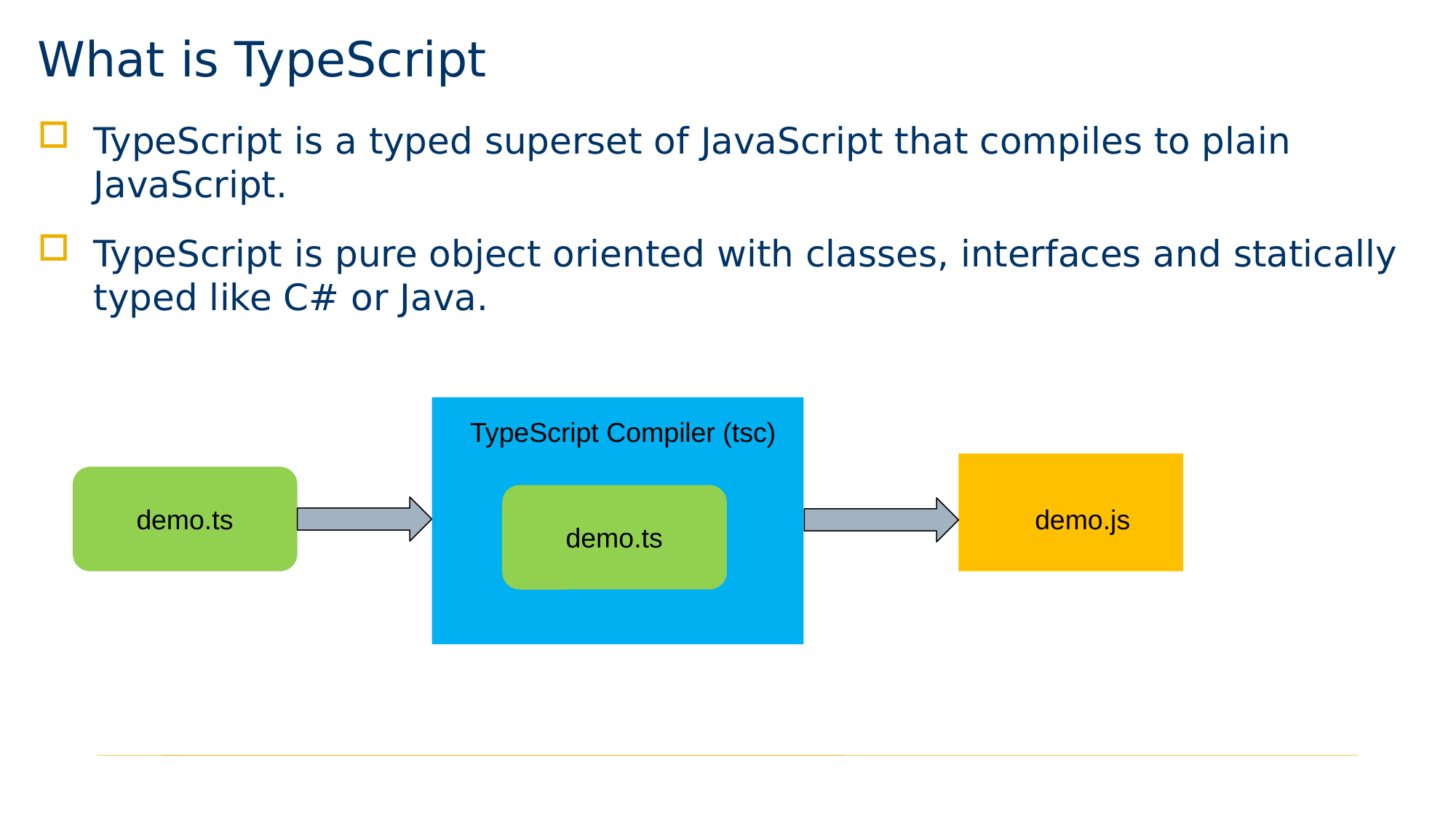

What is TypeScript
TypeScript is a typed superset of JavaScript that compiles to plain JavaScript.
TypeScript is pure object oriented with classes, interfaces and statically typed like C# or Java.

TypeScript Compiler (tsc)

demo.ts

demo.js

demo.ts